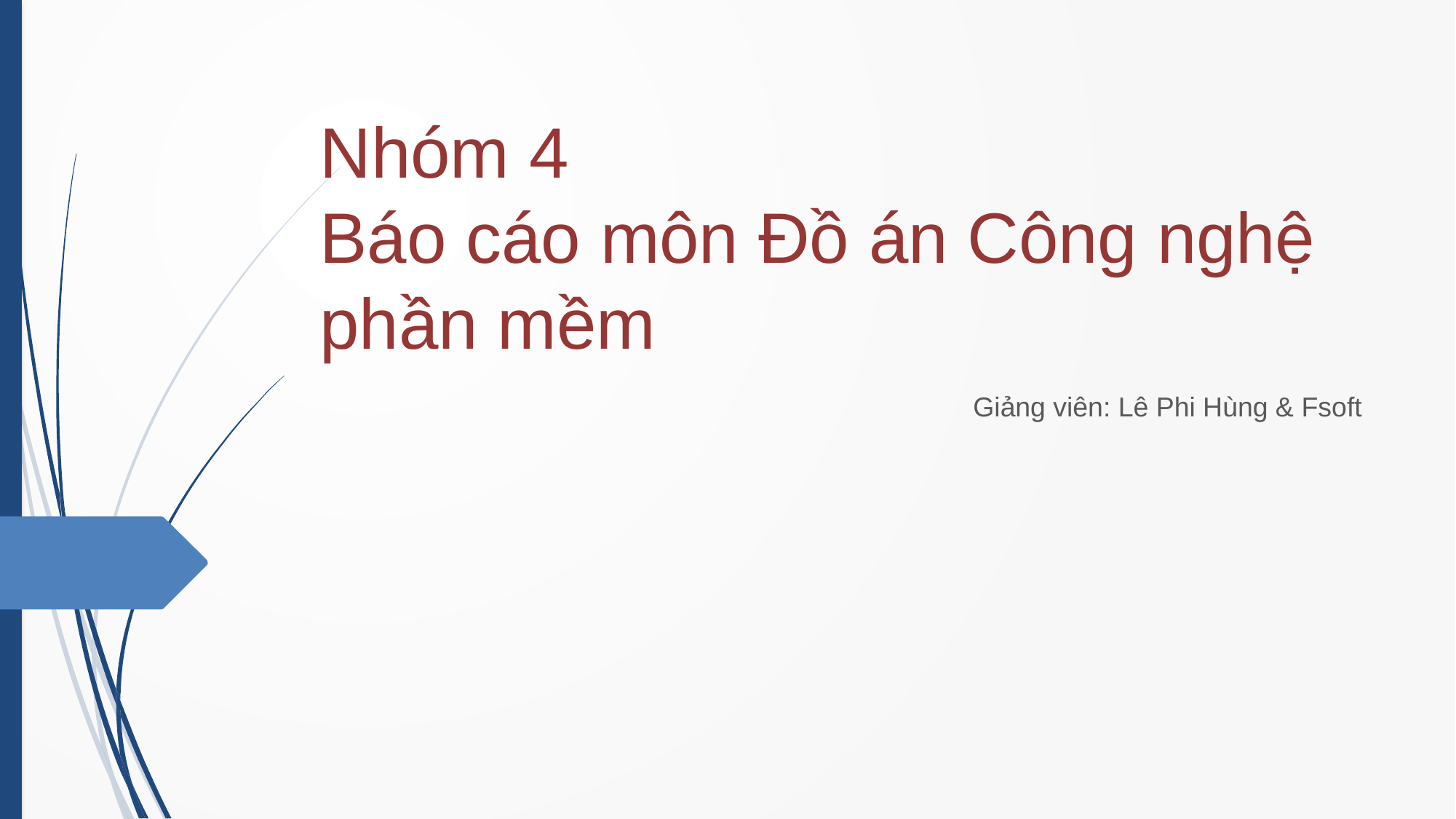

# Nhóm 4 Báo cáo môn Đồ án Công nghệ phần mềm
Giảng viên: Lê Phi Hùng & Fsoft